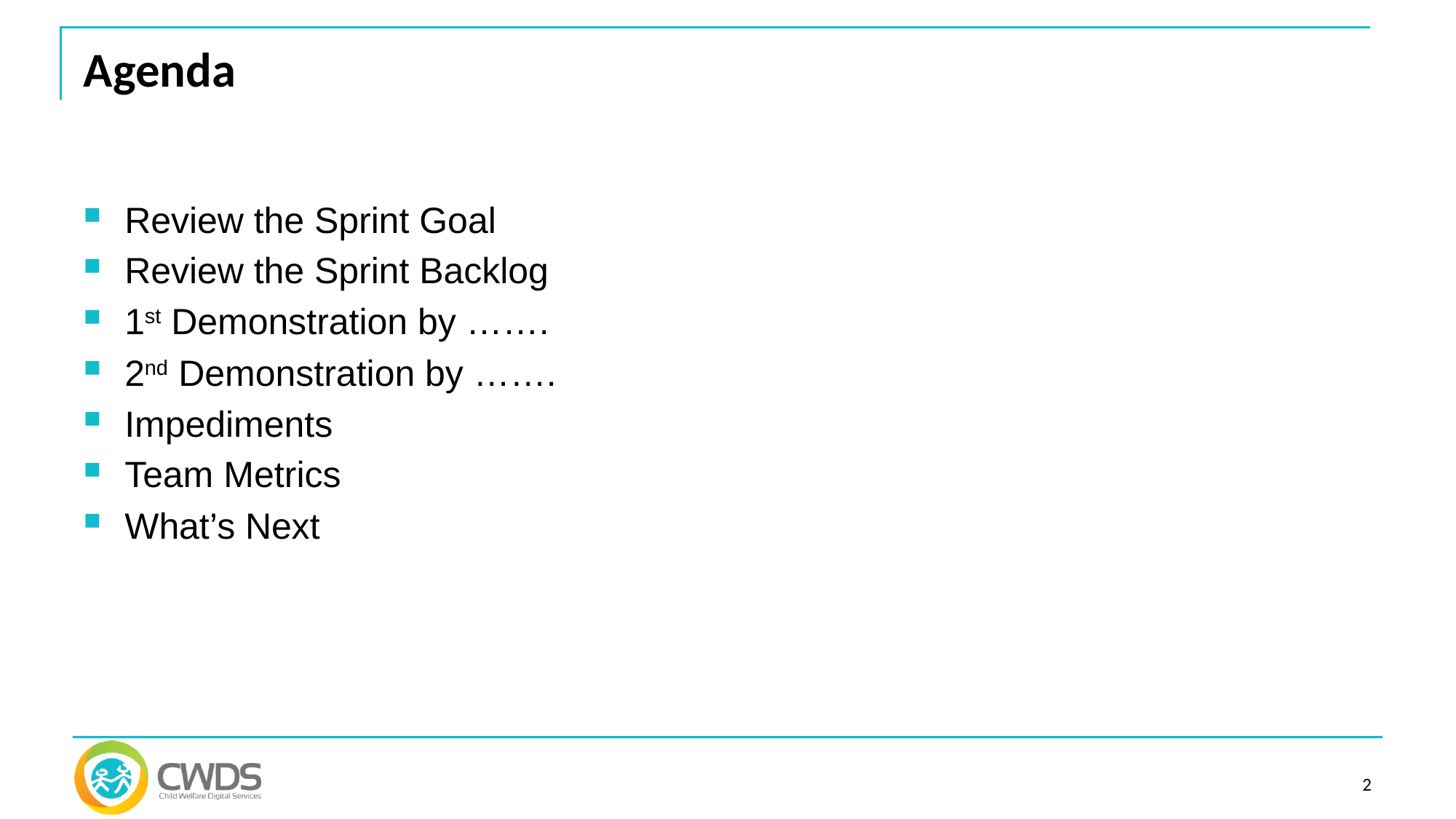

# Agenda
Review the Sprint Goal
Review the Sprint Backlog
1st Demonstration by …….
2nd Demonstration by …….
Impediments
Team Metrics
What’s Next

2